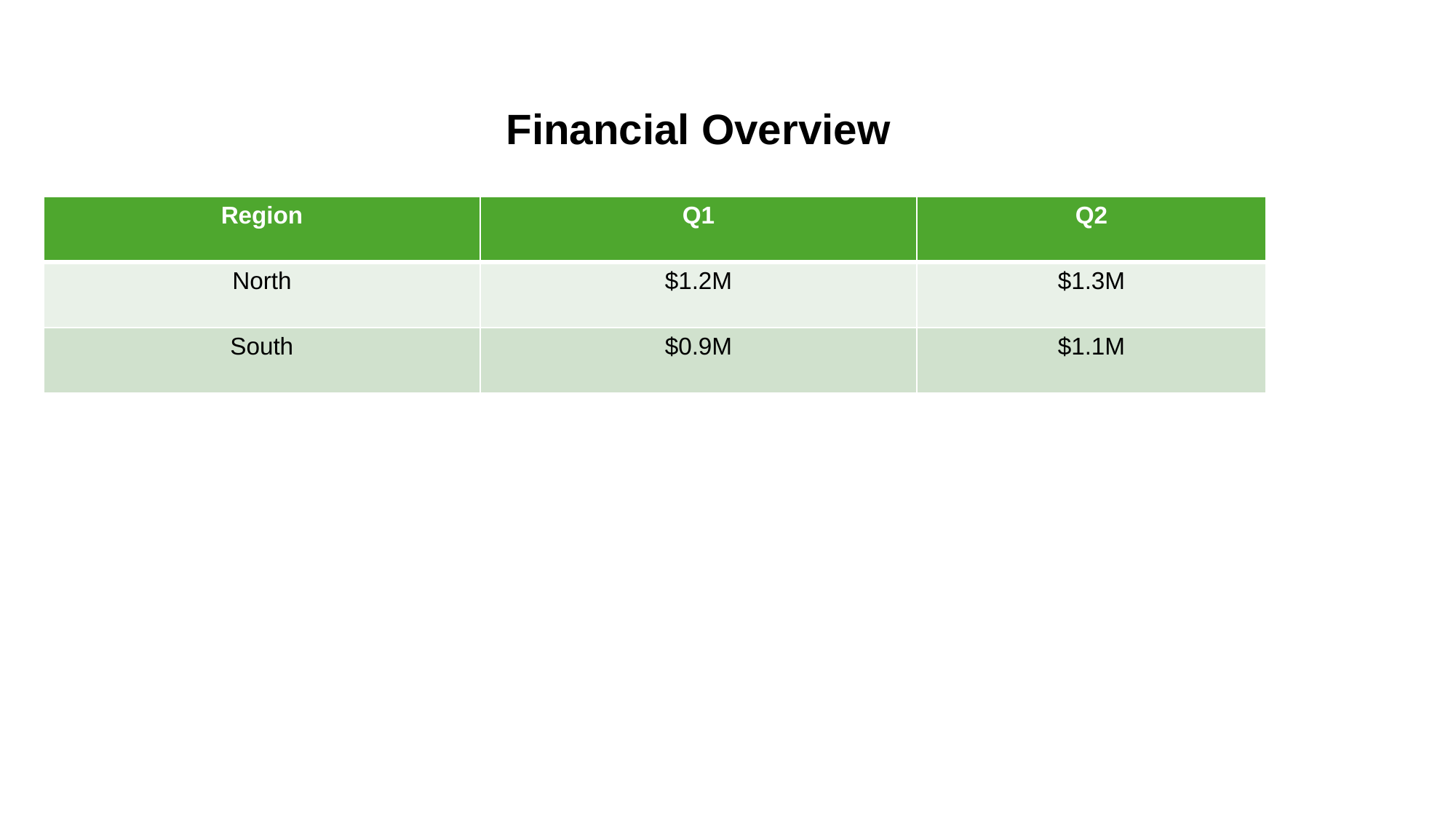

Financial Overview
| Region | Q1 | Q2 |
| --- | --- | --- |
| North | $1.2M | $1.3M |
| South | $0.9M | $1.1M |